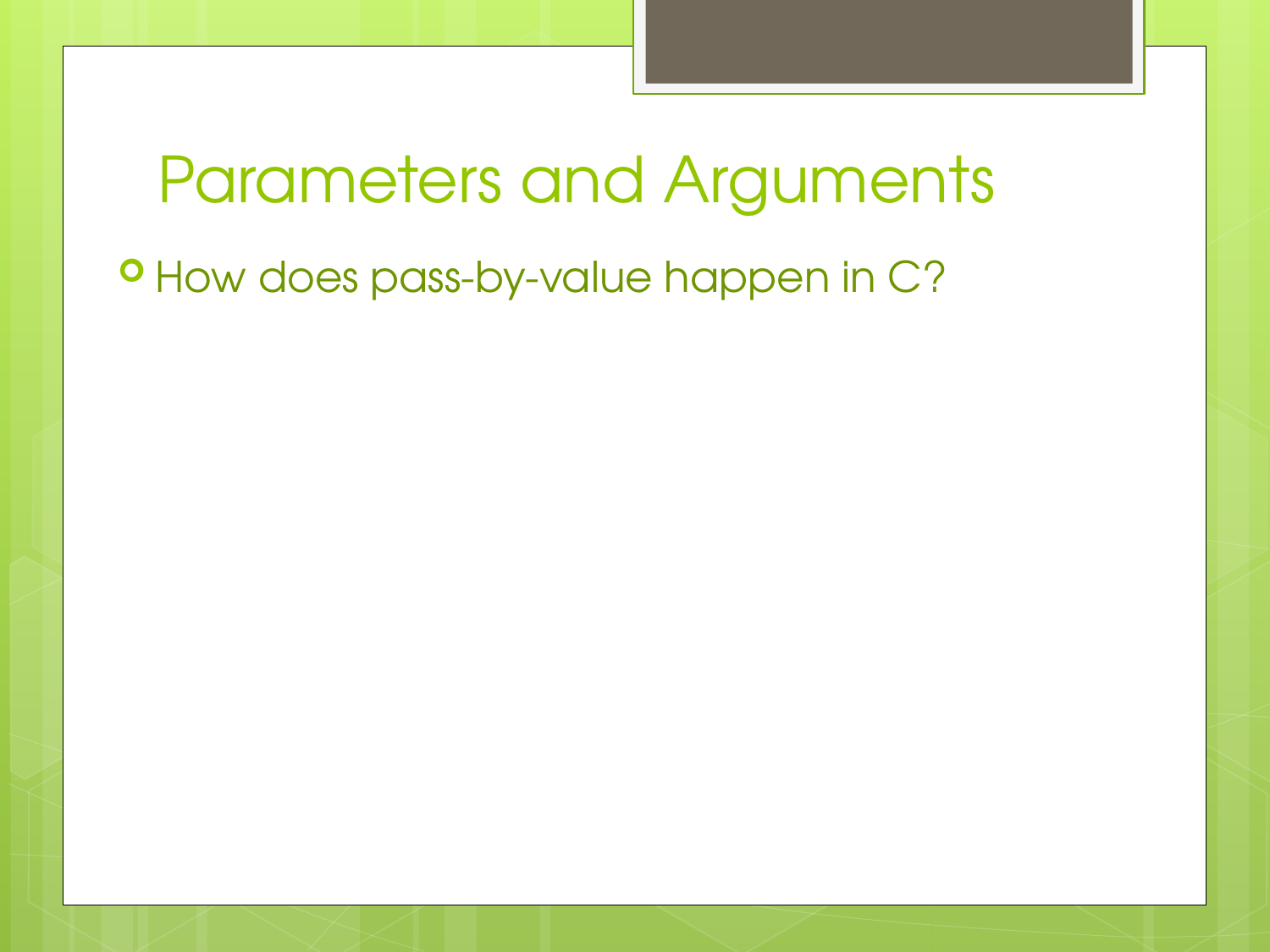

# Parameters and Arguments
How does pass-by-value happen in C?